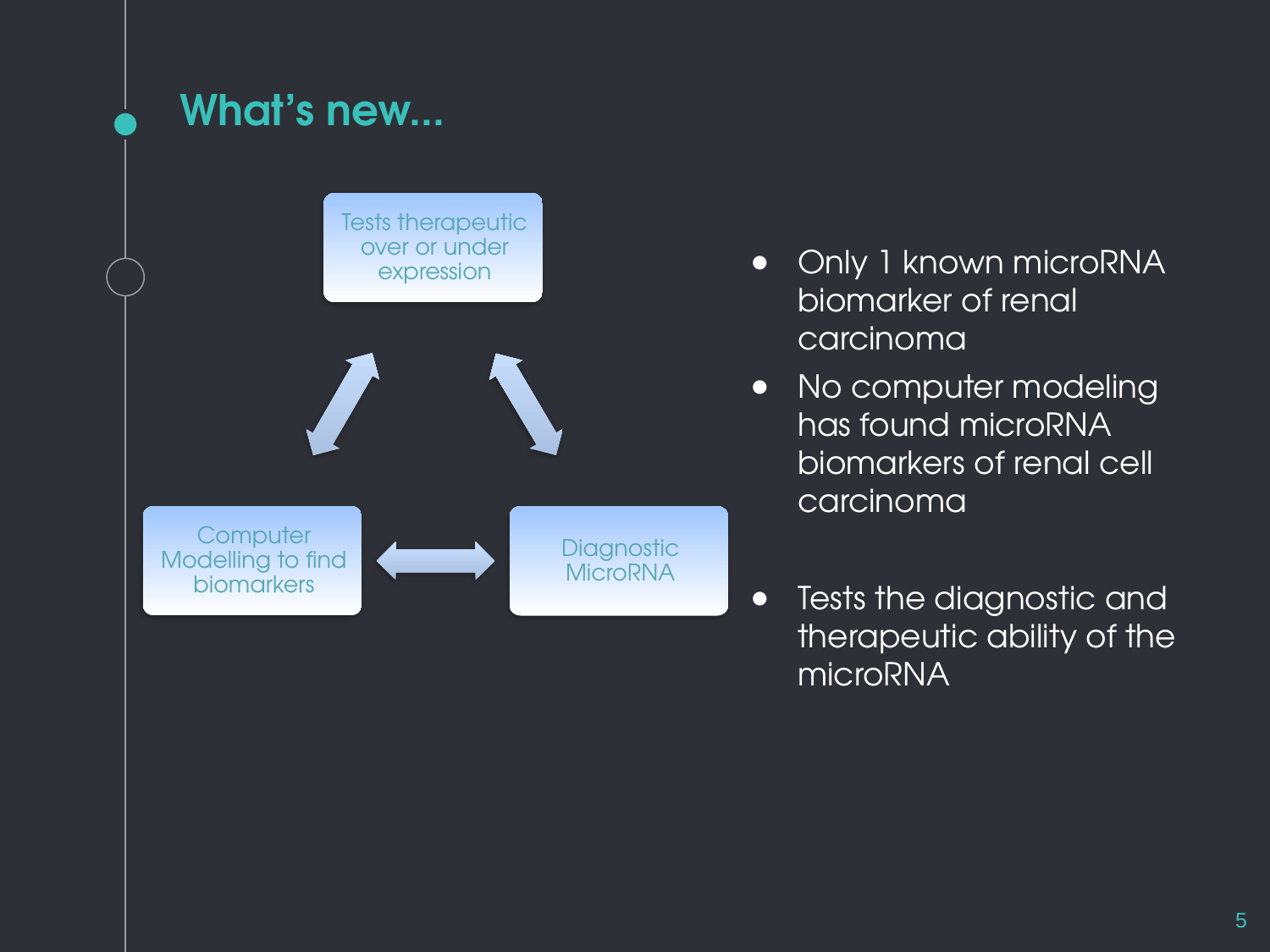

# What’s new...
Tests therapeutic over or under expression

Diagnostic MicroRNA

Computer Modelling to find biomarkers

Only 1 known microRNA biomarker of renal carcinoma
No computer modeling has found microRNA biomarkers of renal cell carcinoma

Tests the diagnostic and therapeutic ability of the microRNA

5